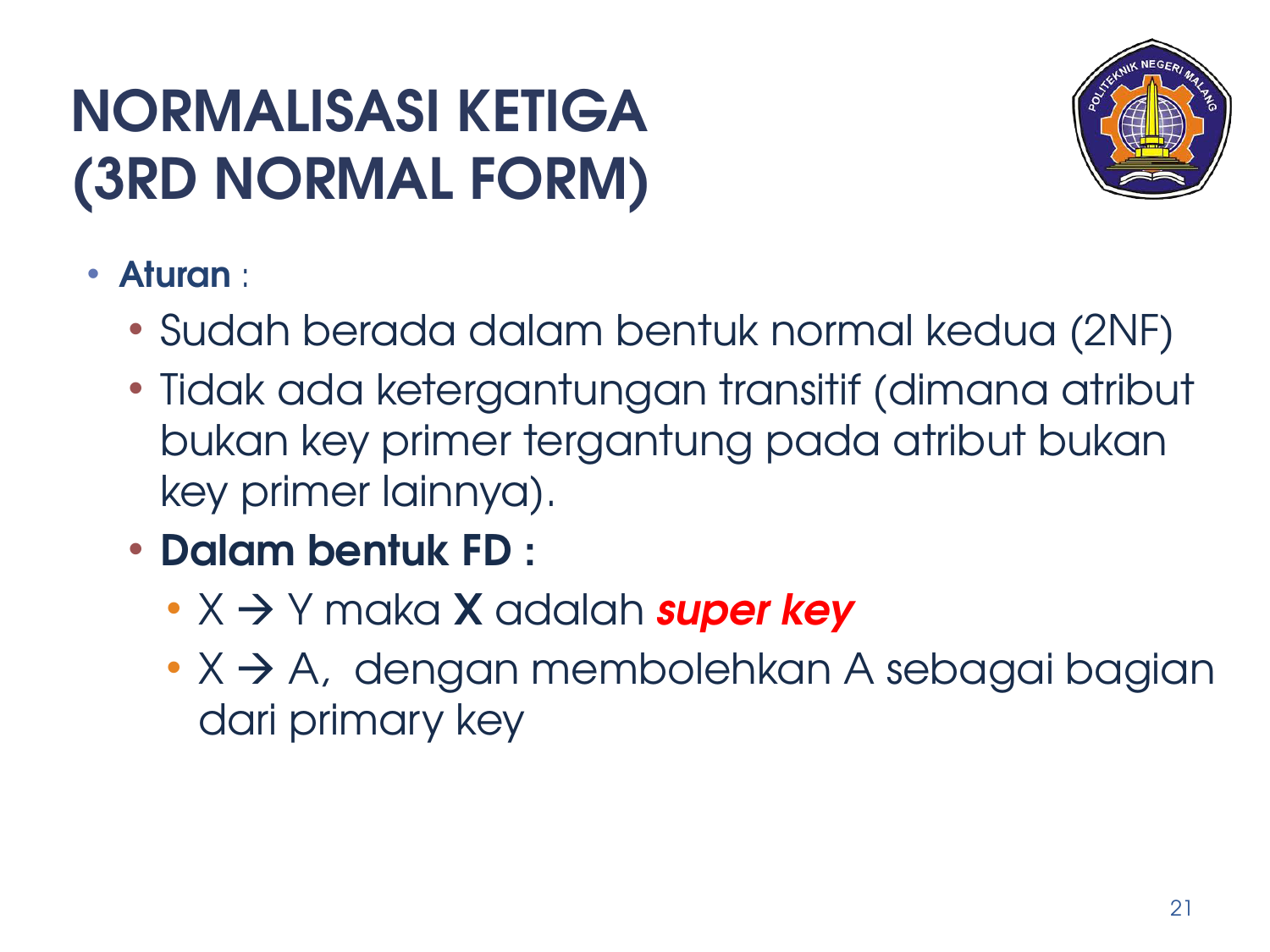

# NORMALISASI KETIGA (3RD NORMAL FORM)
Aturan :
Sudah berada dalam bentuk normal kedua (2NF)
Tidak ada ketergantungan transitif (dimana atribut bukan key primer tergantung pada atribut bukan key primer lainnya).
Dalam bentuk FD :
X 🡪 Y maka X adalah super key
X 🡪 A,  dengan membolehkan A sebagai bagian dari primary key

21